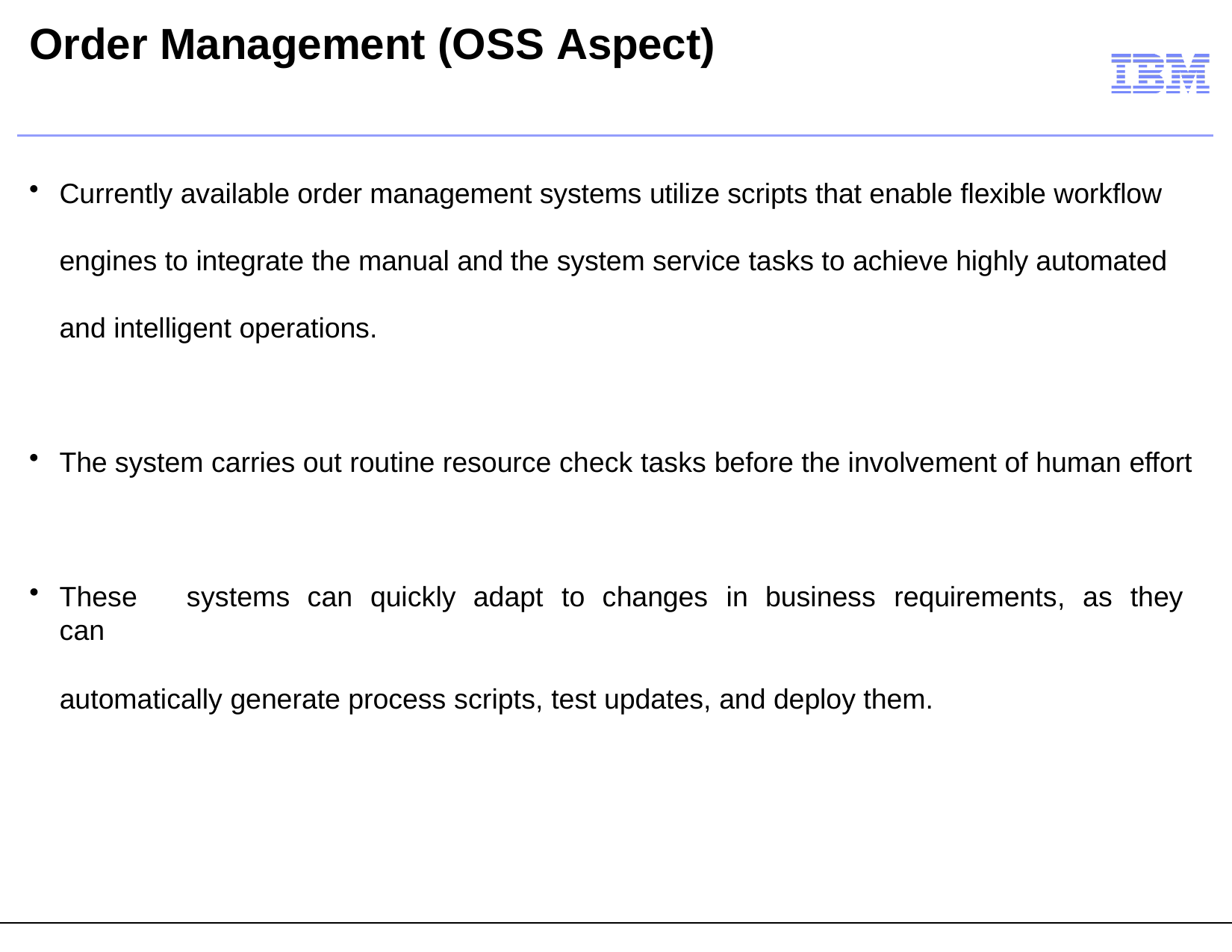

# Order Management (OSS Aspect)

Currently available order management systems utilize scripts that enable flexible workflow
engines to integrate the manual and the system service tasks to achieve highly automated  and intelligent operations.
The system carries out routine resource check tasks before the involvement of human effort
These	systems	can	quickly	adapt	to	changes	in	business	requirements,	as	they	can

automatically generate process scripts, test updates, and deploy them.